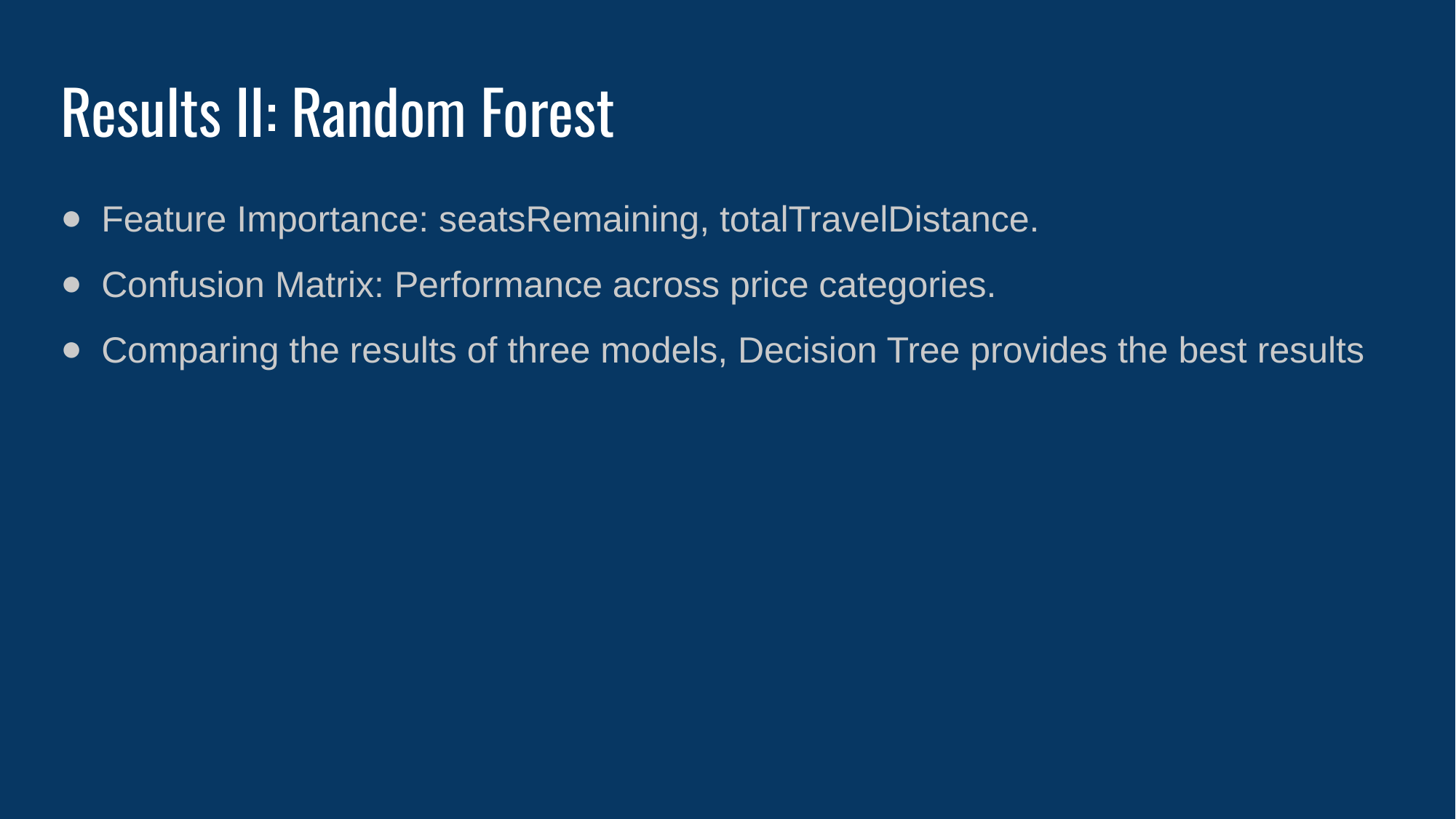

# Results II: Random Forest
Feature Importance: seatsRemaining, totalTravelDistance.
Confusion Matrix: Performance across price categories.
Comparing the results of three models, Decision Tree provides the best results